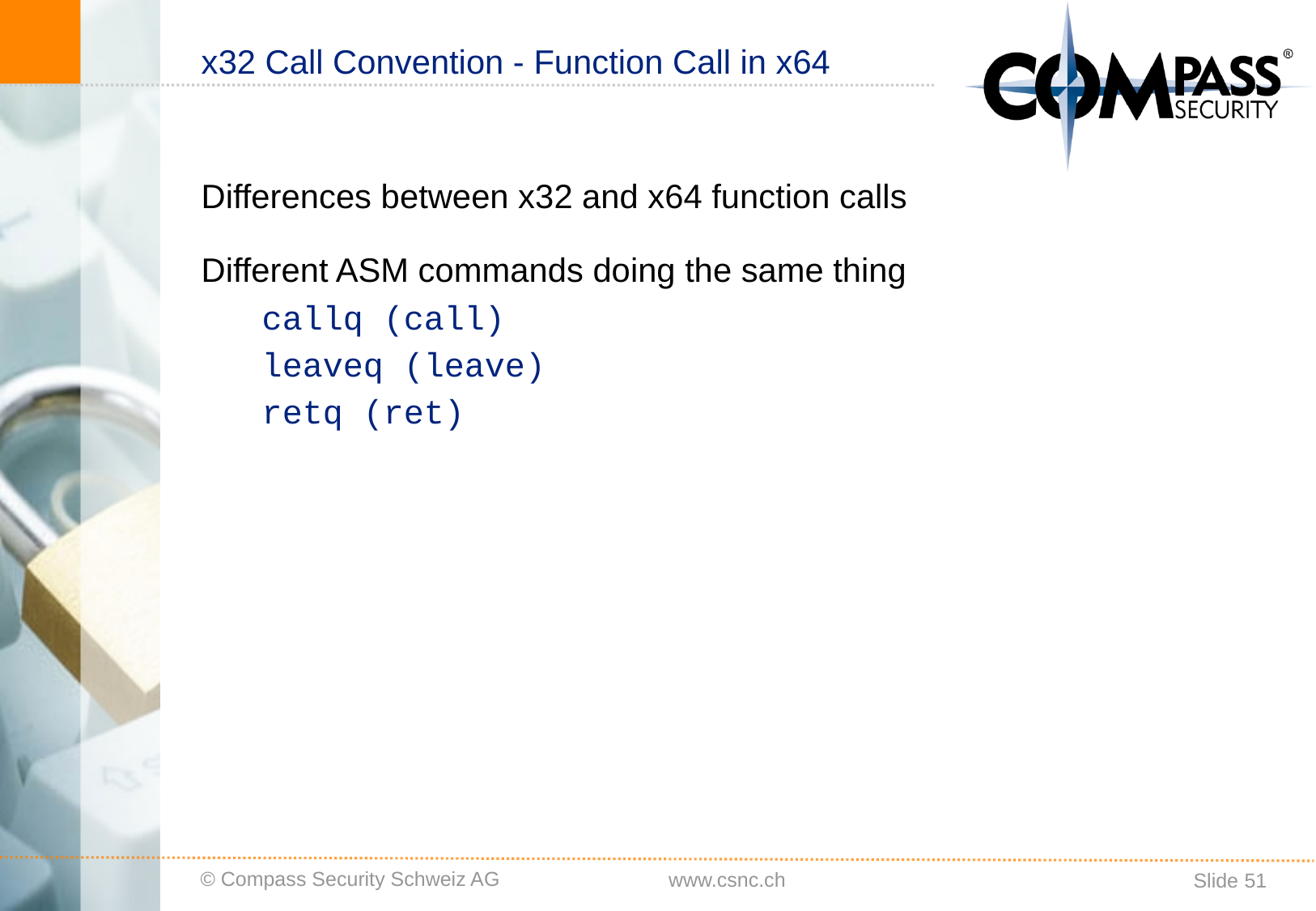

# x32 Call Convention - Function Call in x64
Differences between x32 and x64 function calls
Different ASM commands doing the same thing
callq (call)
leaveq (leave)
retq (ret)